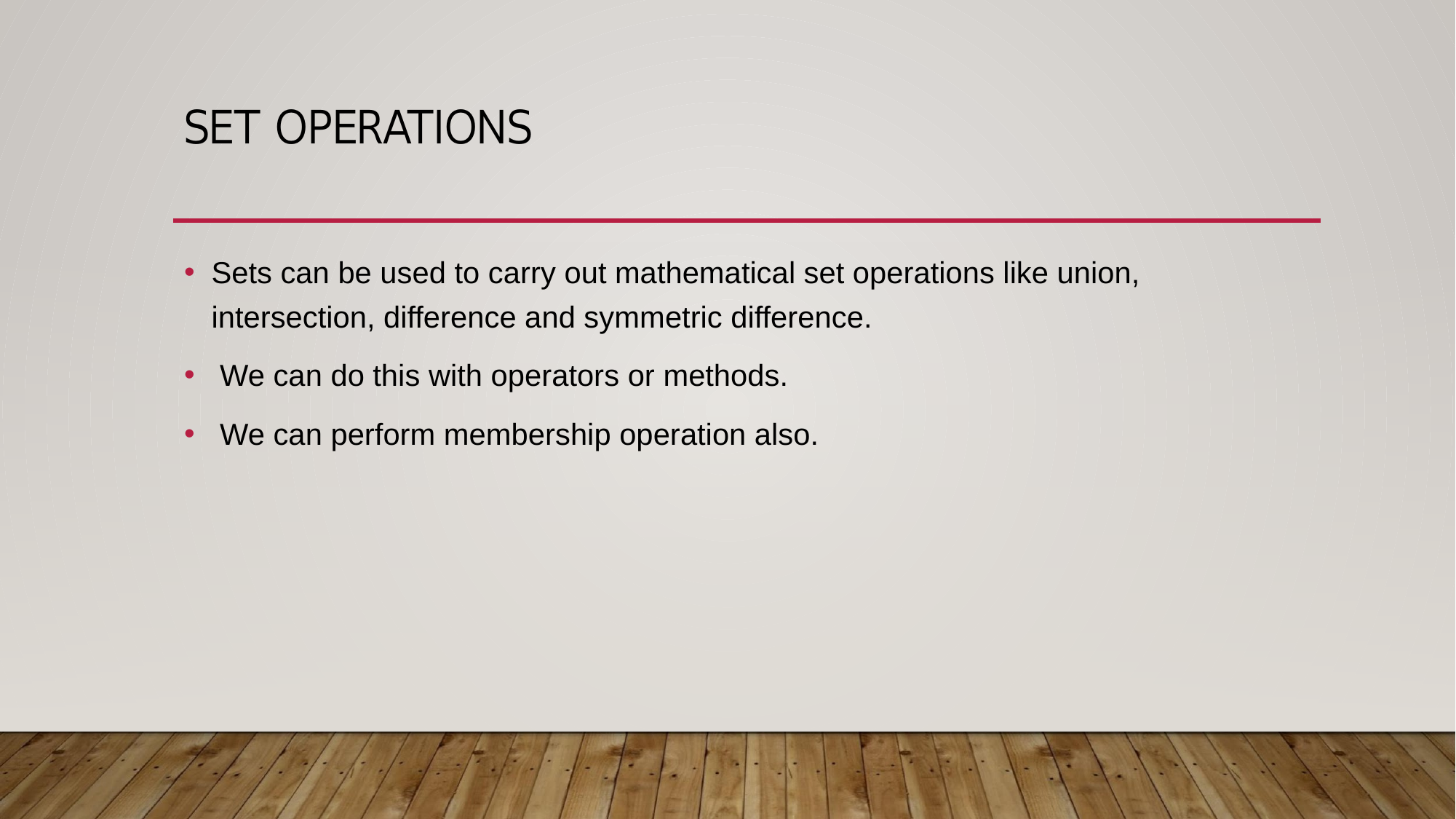

# SET OPERATIONS
Sets can be used to carry out mathematical set operations like union, intersection, difference and symmetric difference.
 We can do this with operators or methods.
 We can perform membership operation also.